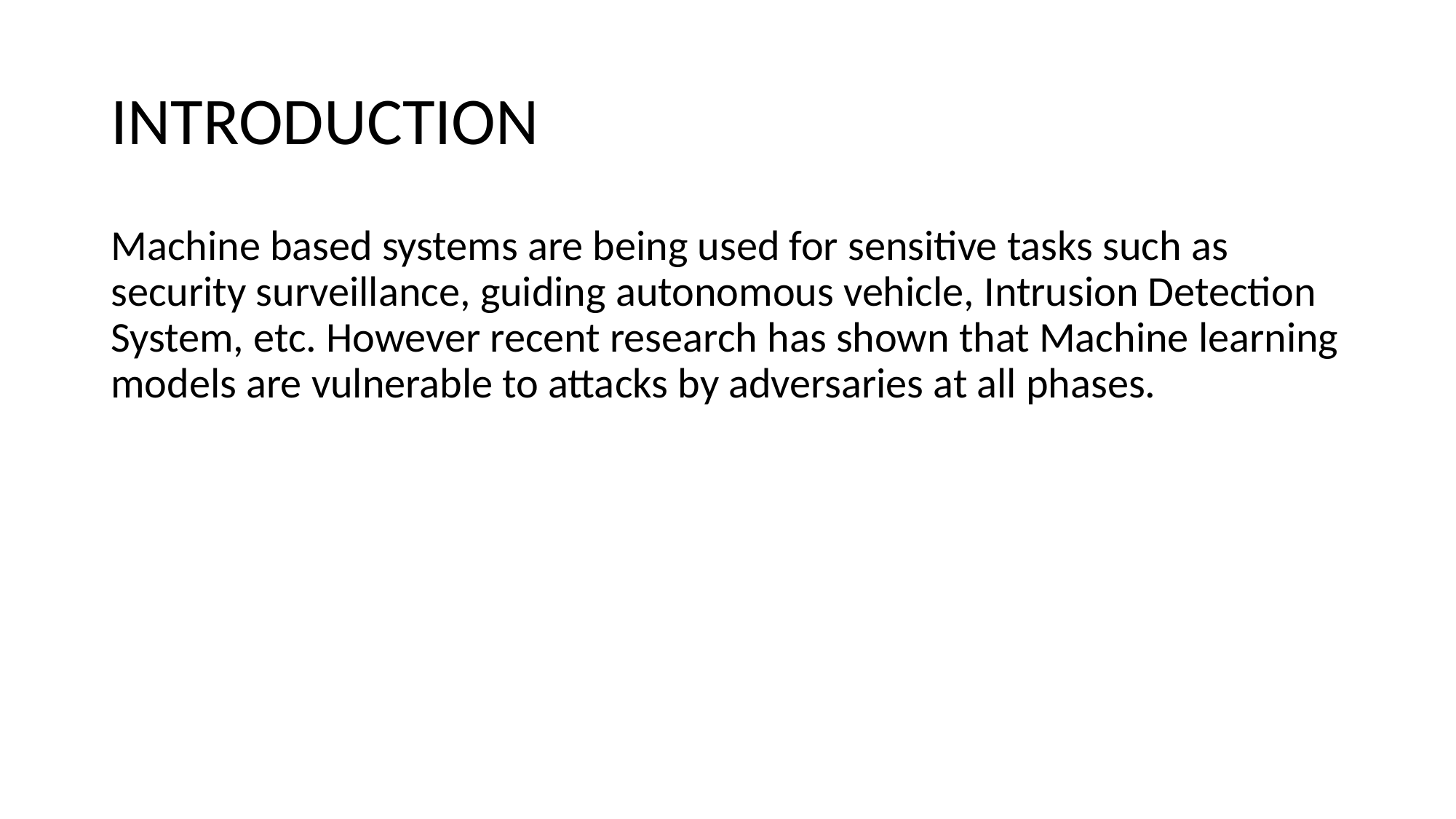

# INTRODUCTION
Machine based systems are being used for sensitive tasks such as security surveillance, guiding autonomous vehicle, Intrusion Detection System, etc. However recent research has shown that Machine learning models are vulnerable to attacks by adversaries at all phases.